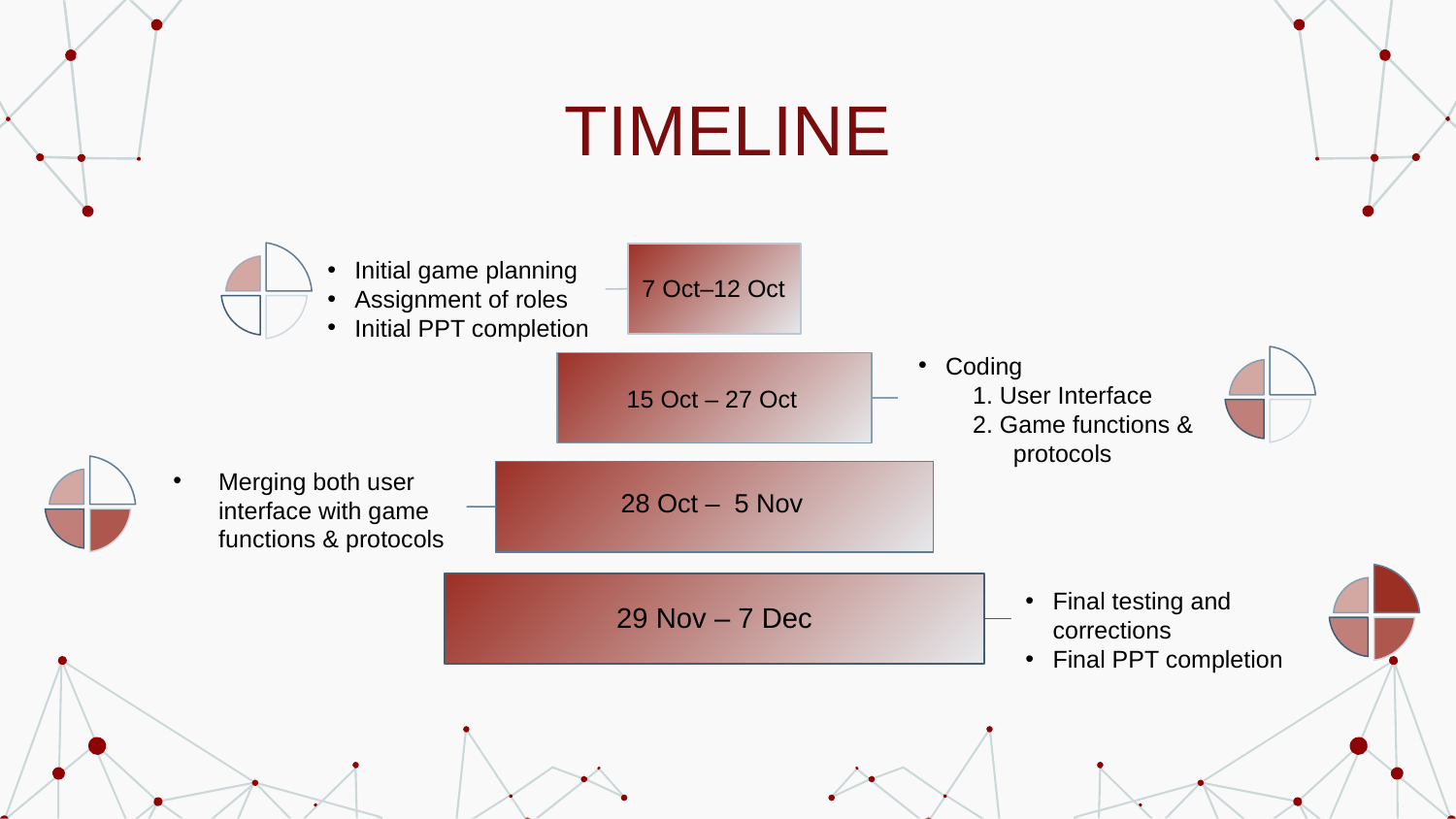

# TIMELINE

Initial game planning
Assignment of roles
Initial PPT completion
7 Oct–12 Oct
Coding
        1. User Interface
        2. Game functions &
              protocols

15 Oct – 27 Oct

Merging both user interface with game functions & protocols
28 Oct –  5 Nov

Final testing and corrections
Final PPT completion
29 Nov – 7 Dec